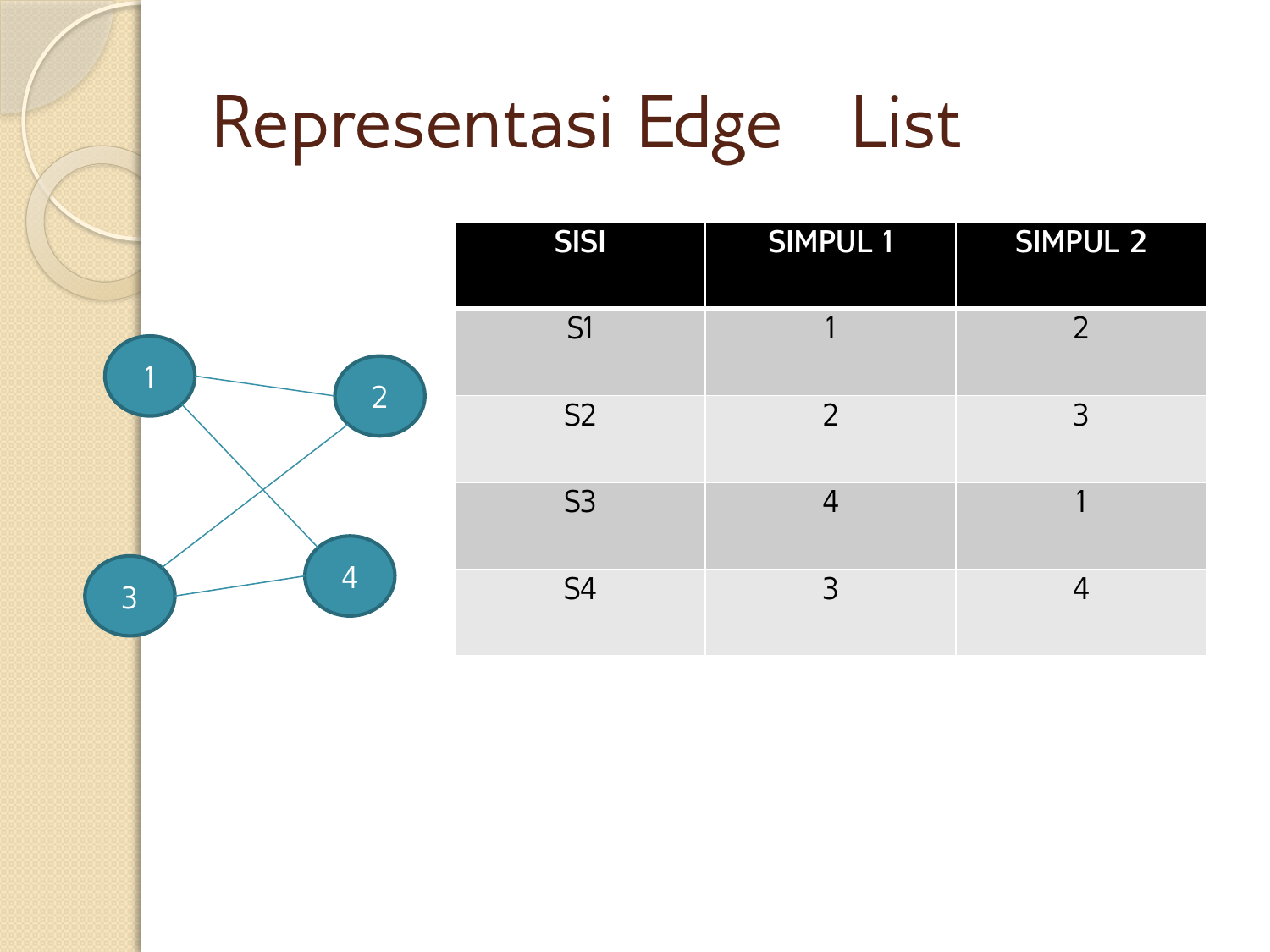

# Representasi Edge   List
| SISI | SIMPUL 1 | SIMPUL 2 |
| --- | --- | --- |
| S1 | 1 | 2 |
| S2 | 2 | 3 |
| S3 | 4 | 1 |
| S4 | 3 | 4 |
1
2
4
3